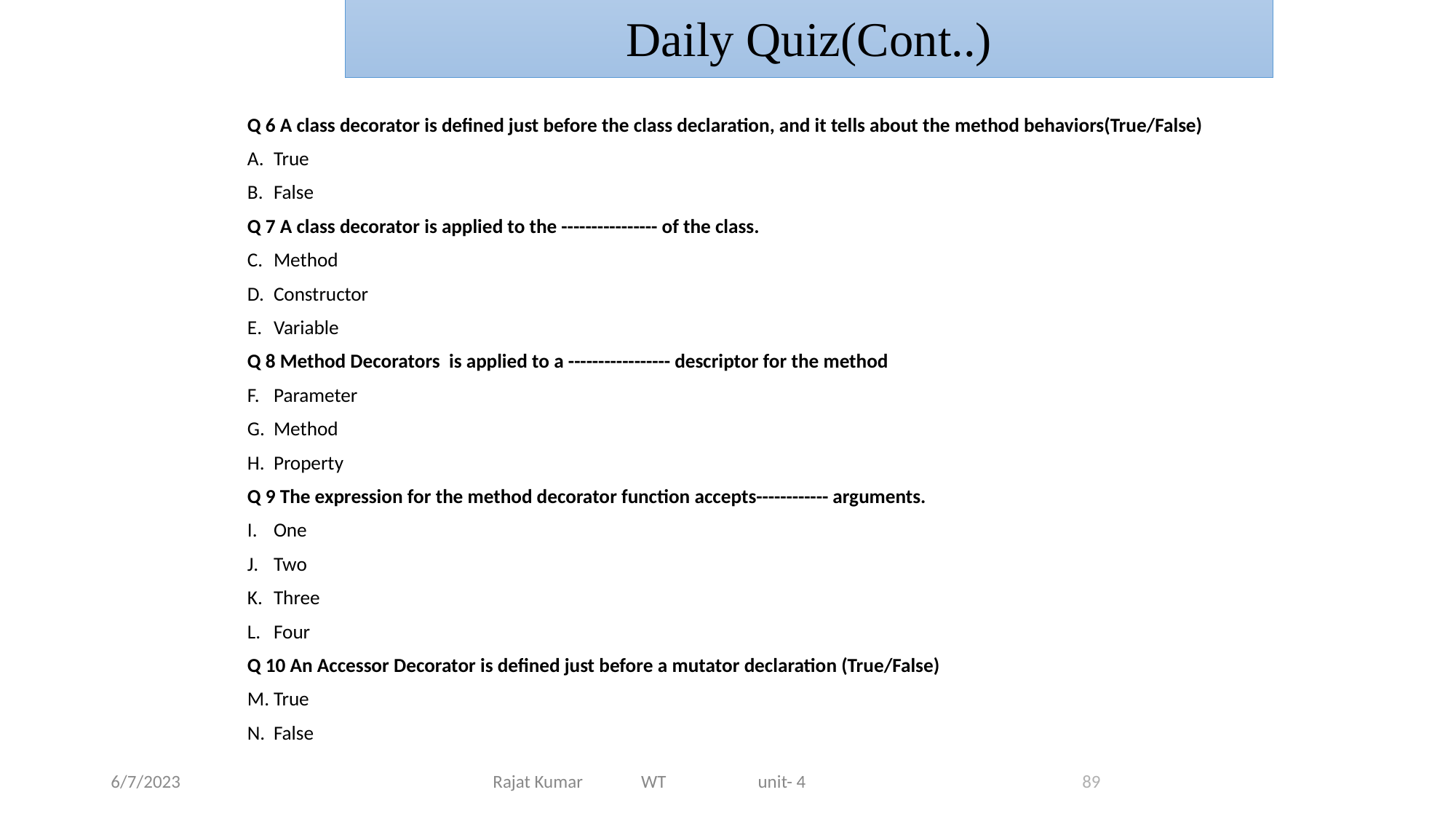

Daily Quiz(Cont..)
Q 6 A class decorator is defined just before the class declaration, and it tells about the method behaviors(True/False)
True
False
Q 7 A class decorator is applied to the ---------------- of the class.
Method
Constructor
Variable
Q 8 Method Decorators  is applied to a ----------------- descriptor for the method
Parameter
Method
Property
Q 9 The expression for the method decorator function accepts------------ arguments.
One
Two
Three
Four
Q 10 An Accessor Decorator is defined just before a mutator declaration (True/False)
True
False

6/7/2023
Rajat Kumar              WT                      unit- 4
89